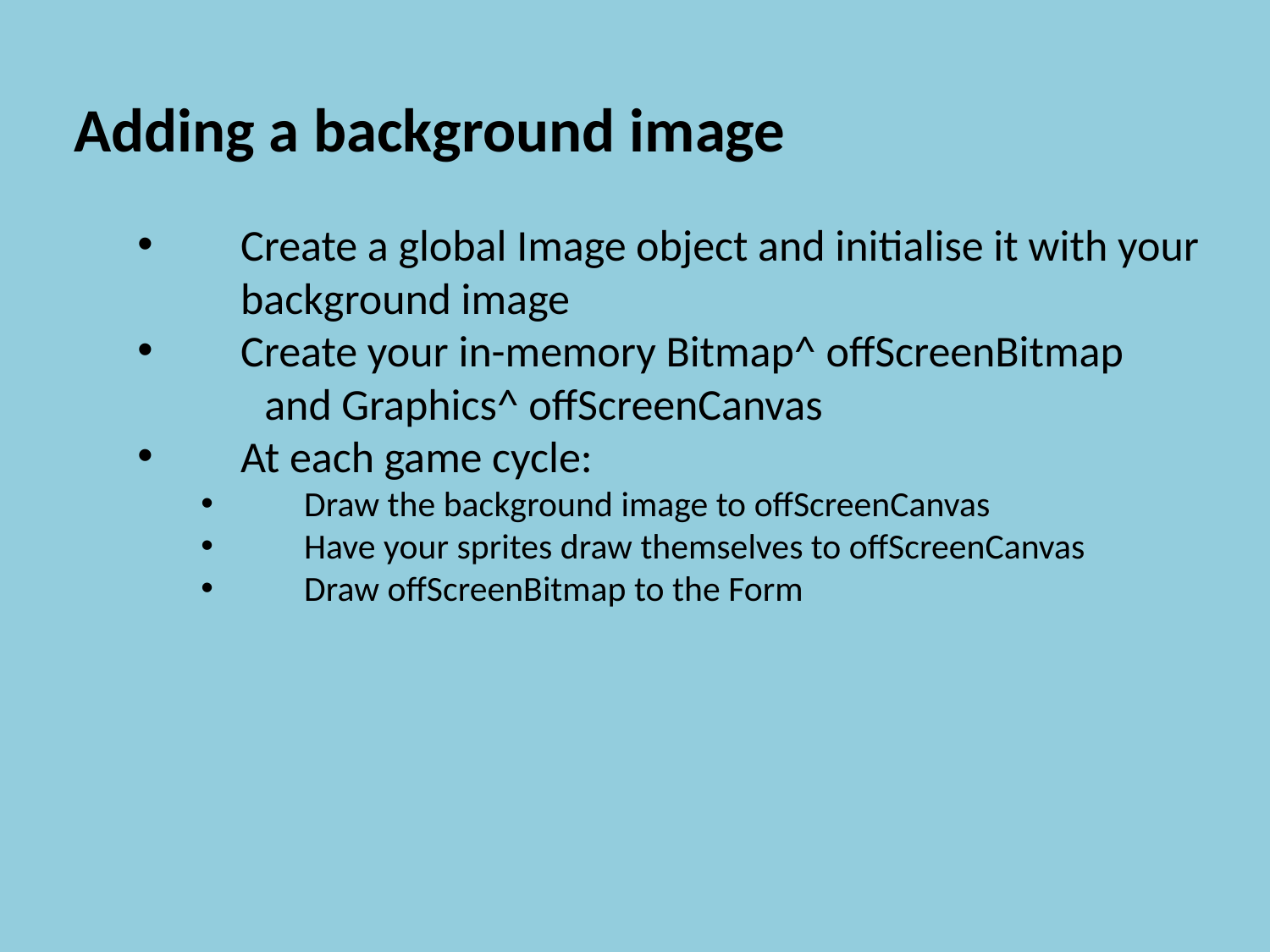

Adding a background image

Create a global Image object and initialise it with your background image
Create your in-memory Bitmap^ offScreenBitmap
	and Graphics^ offScreenCanvas
At each game cycle:
Draw the background image to offScreenCanvas
Have your sprites draw themselves to offScreenCanvas
Draw offScreenBitmap to the Form